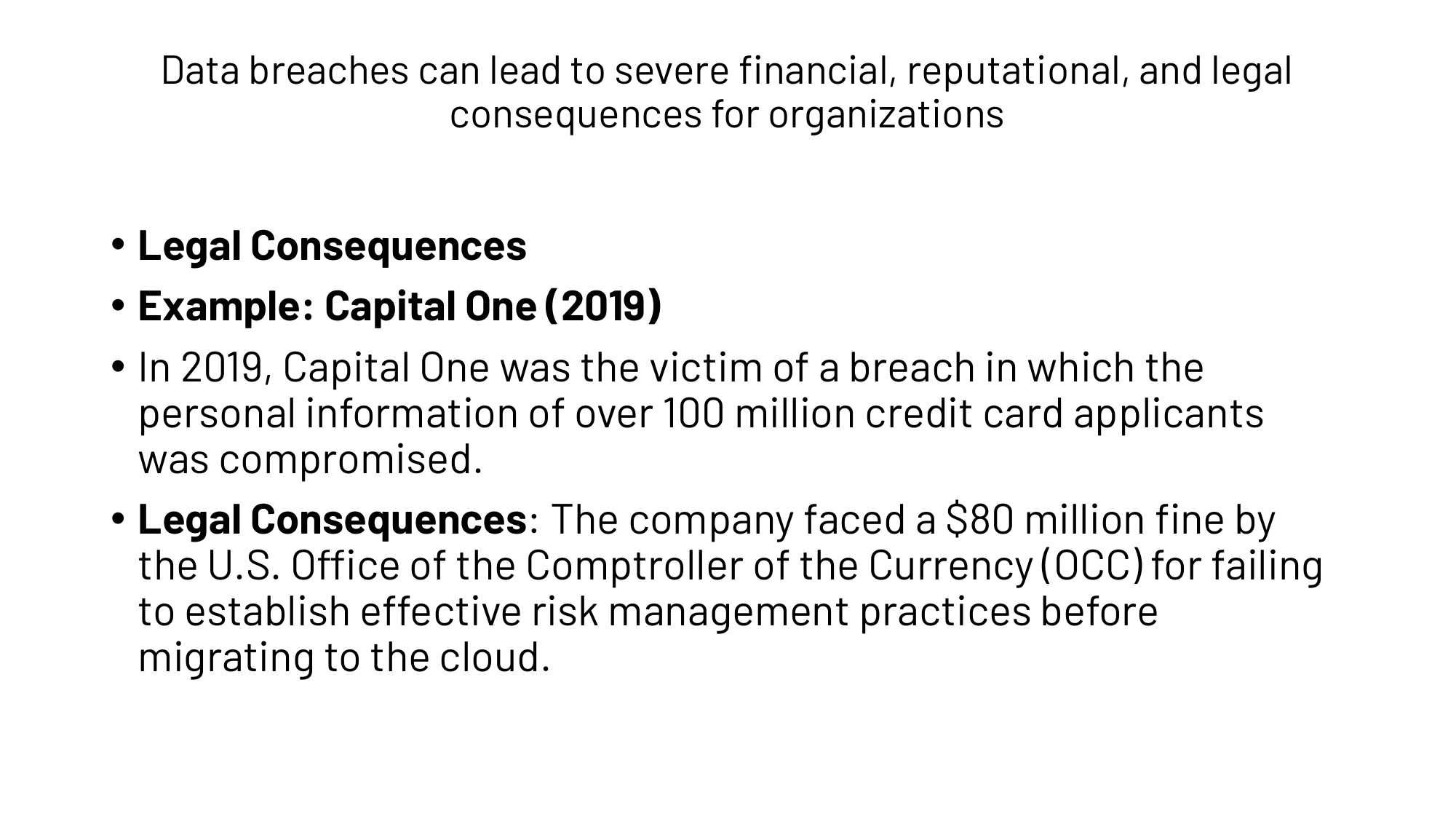

# Data breaches can lead to severe financial, reputational, and legal consequences for organizations
Legal Consequences
Example: Capital One (2019)
In 2019, Capital One was the victim of a breach in which the personal information of over 100 million credit card applicants was compromised.
Legal Consequences: The company faced a $80 million fine by the U.S. Office of the Comptroller of the Currency (OCC) for failing to establish effective risk management practices before migrating to the cloud.